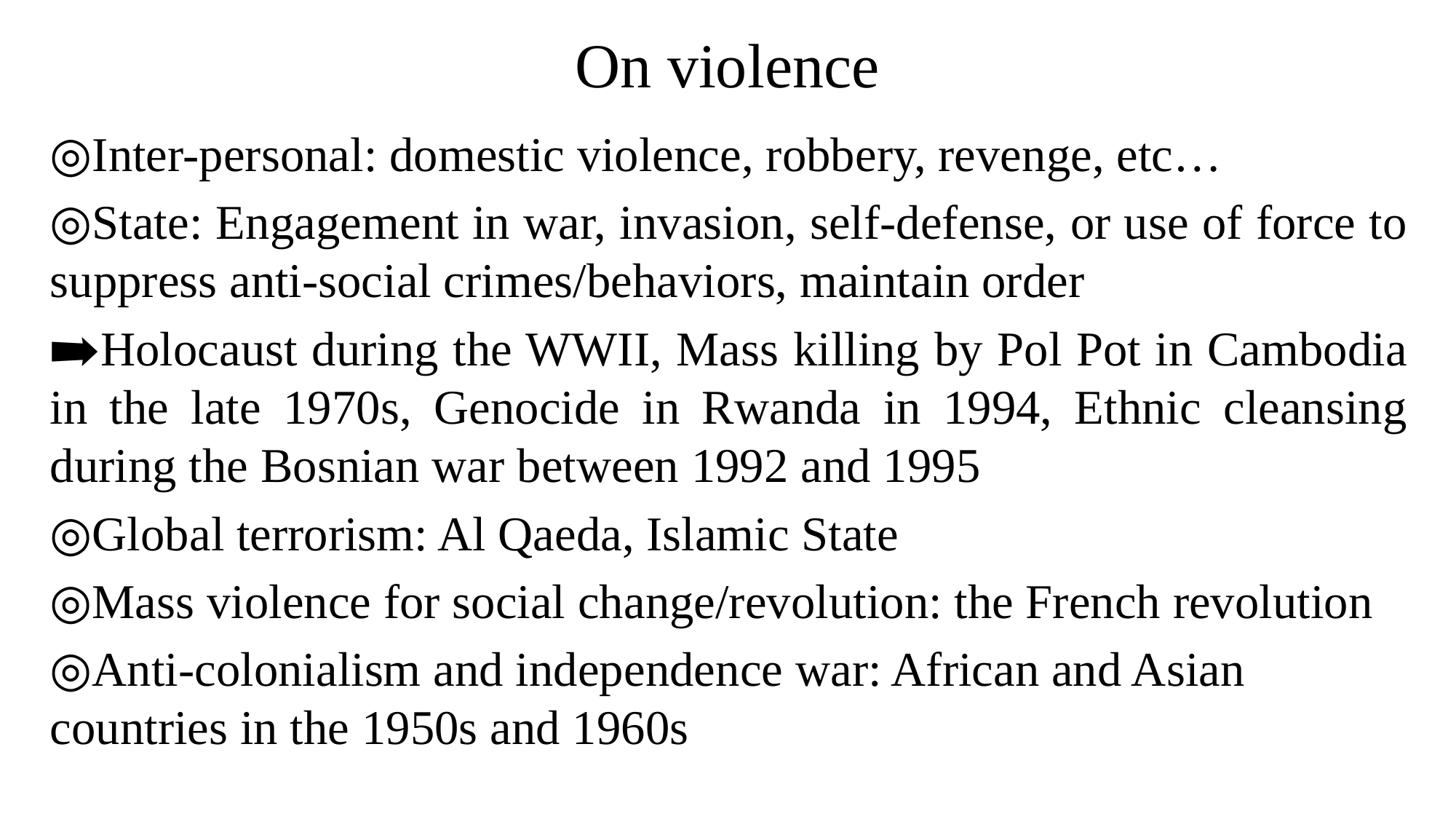

# On violence
◎Inter-personal: domestic violence, robbery, revenge, etc…
◎State: Engagement in war, invasion, self-defense, or use of force to suppress anti-social crimes/behaviors, maintain order
➡Holocaust during the WWII, Mass killing by Pol Pot in Cambodia in the late 1970s, Genocide in Rwanda in 1994, Ethnic cleansing during the Bosnian war between 1992 and 1995
◎Global terrorism: Al Qaeda, Islamic State
◎Mass violence for social change/revolution: the French revolution
◎Anti-colonialism and independence war: African and Asian countries in the 1950s and 1960s